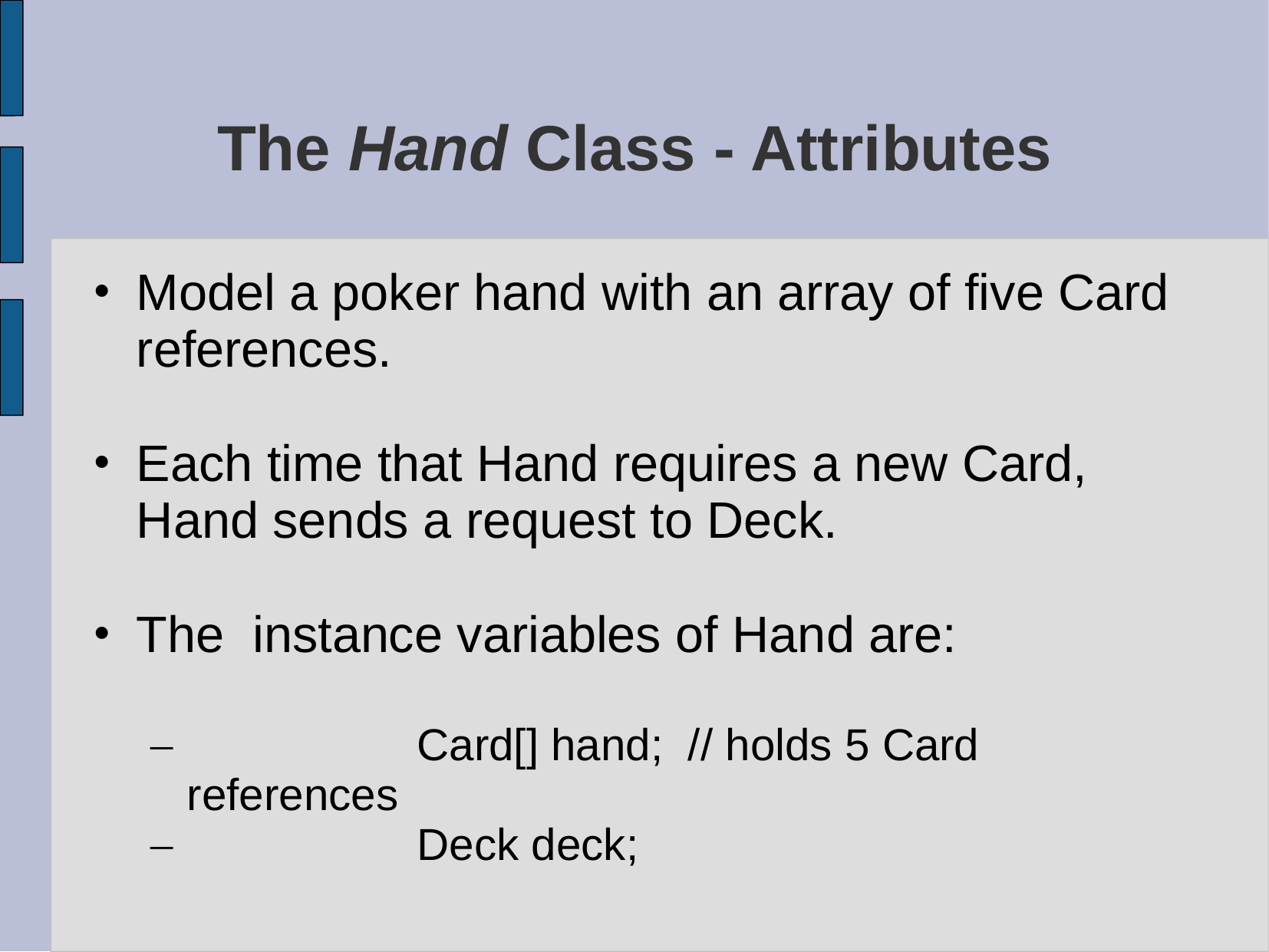

# The Hand Class - Attributes
Model a poker hand with an array of five Card references.

Each time that Hand requires a new Card, Hand sends a request to Deck.

The  instance variables of Hand are:
		Card[] hand;  // holds 5 Card references
		Deck deck;